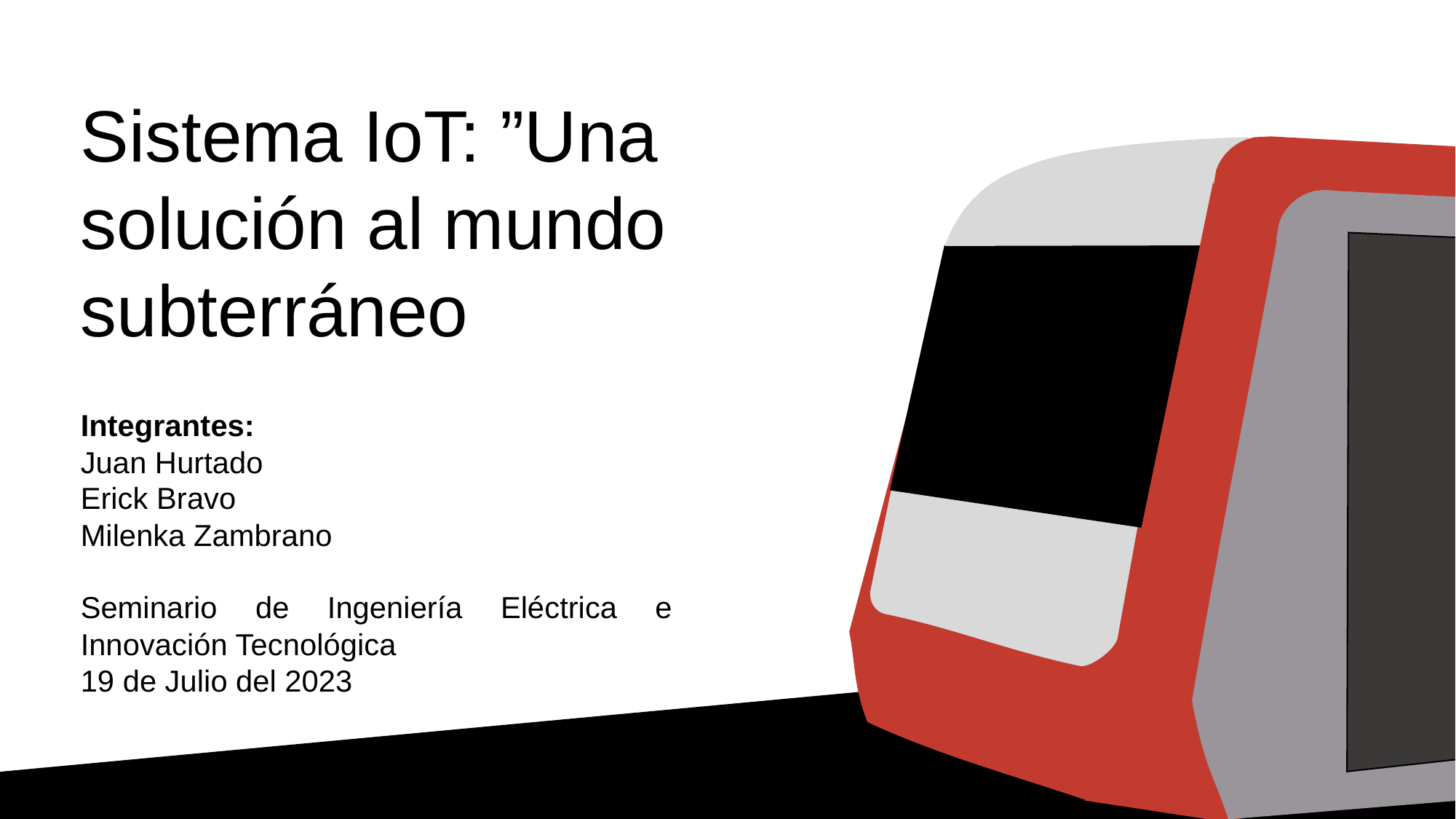

Sistema IoT: ”Una solución al mundo subterráneo

Integrantes:
Juan Hurtado
Erick Bravo
Milenka Zambrano

Seminario de Ingeniería Eléctrica e Innovación Tecnológica
19 de Julio del 2023